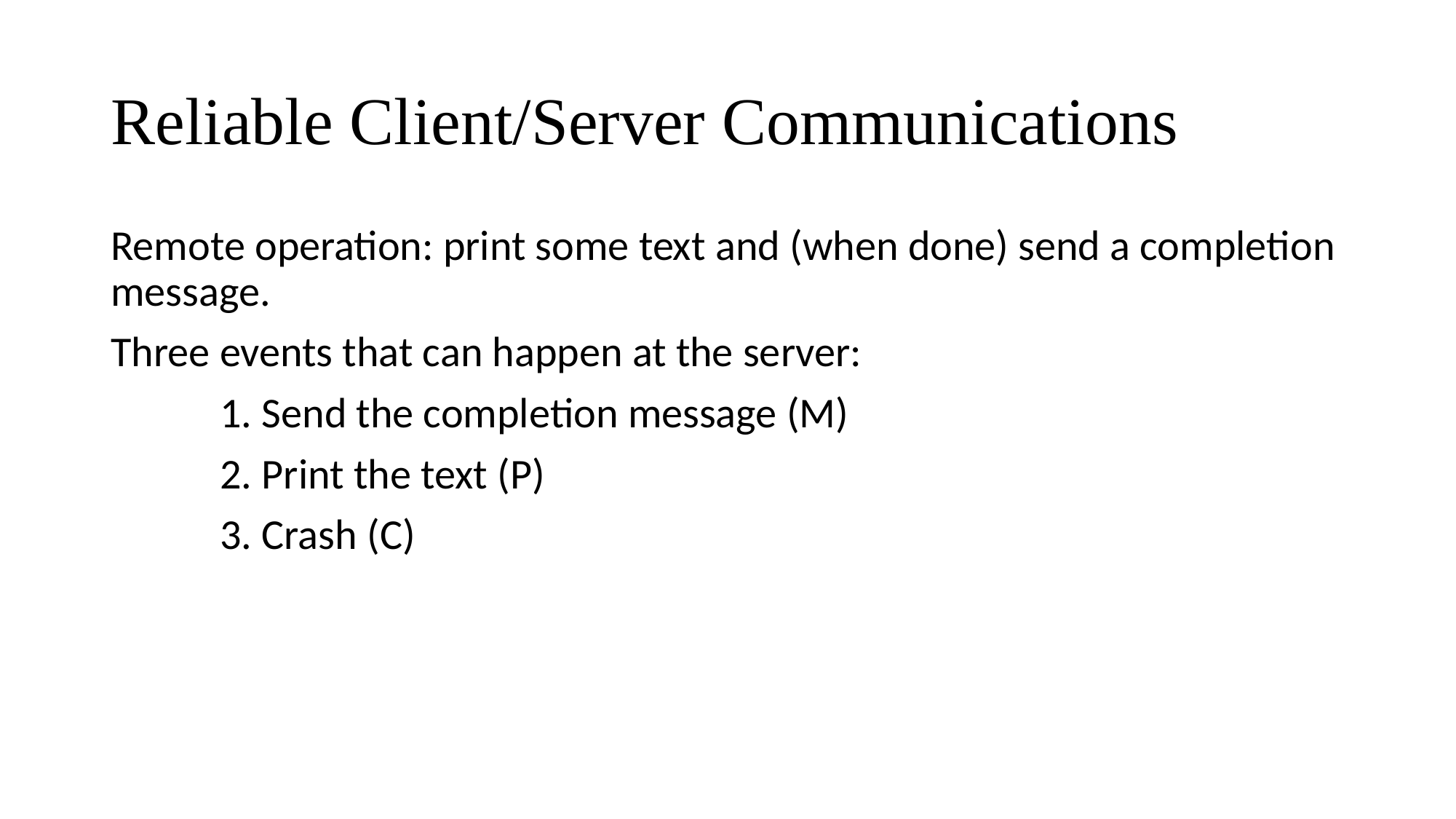

# Reliable Client/Server Communications
Remote operation: print some text and (when done) send a completion message.
Three events that can happen at the server:
	1. Send the completion message (M)
	2. Print the text (P)
	3. Crash (C)